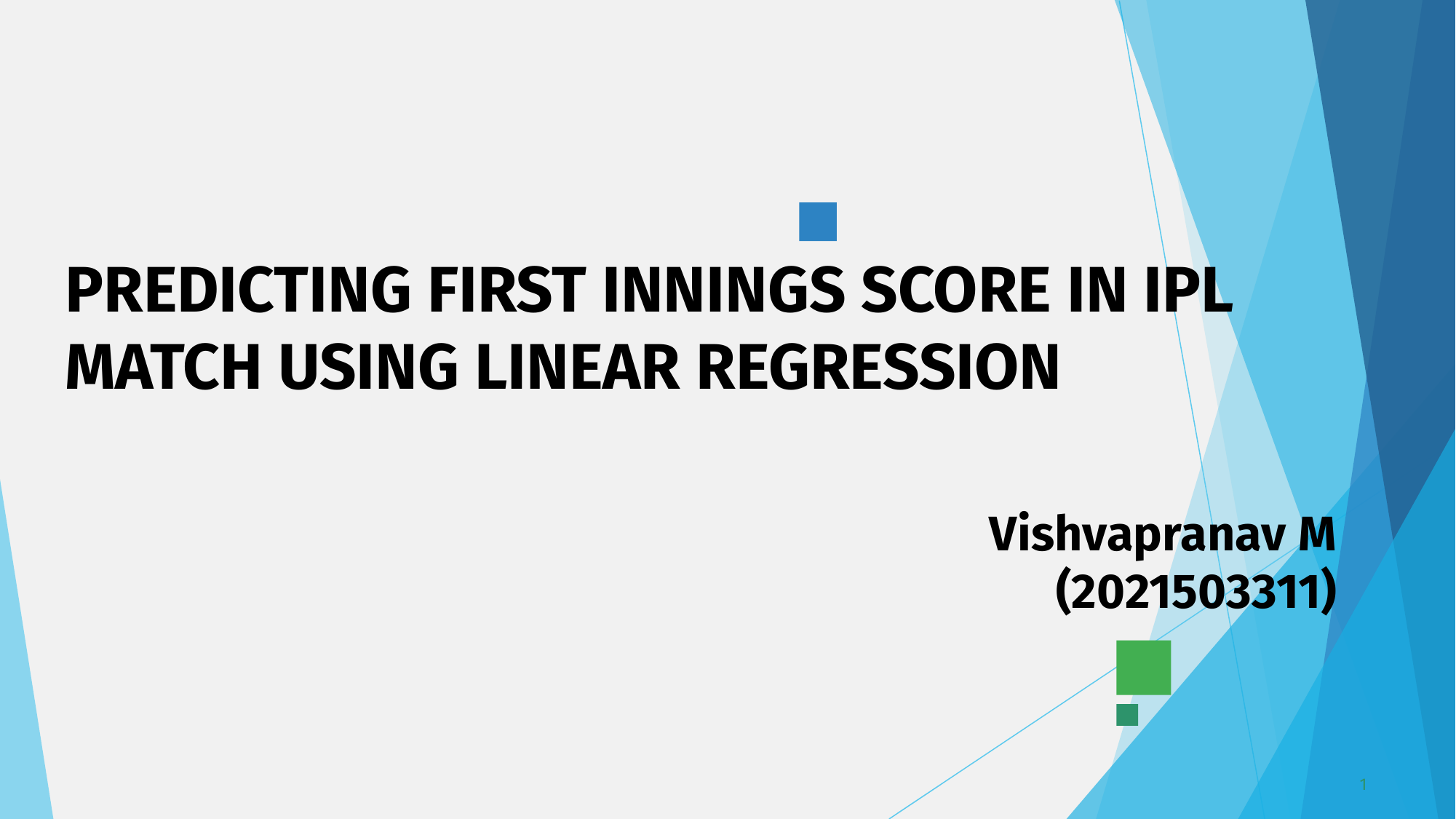

# PREDICTING FIRST INNINGS SCORE IN IPL MATCH USING LINEAR REGRESSION

Vishvapranav M
(2021503311)

1